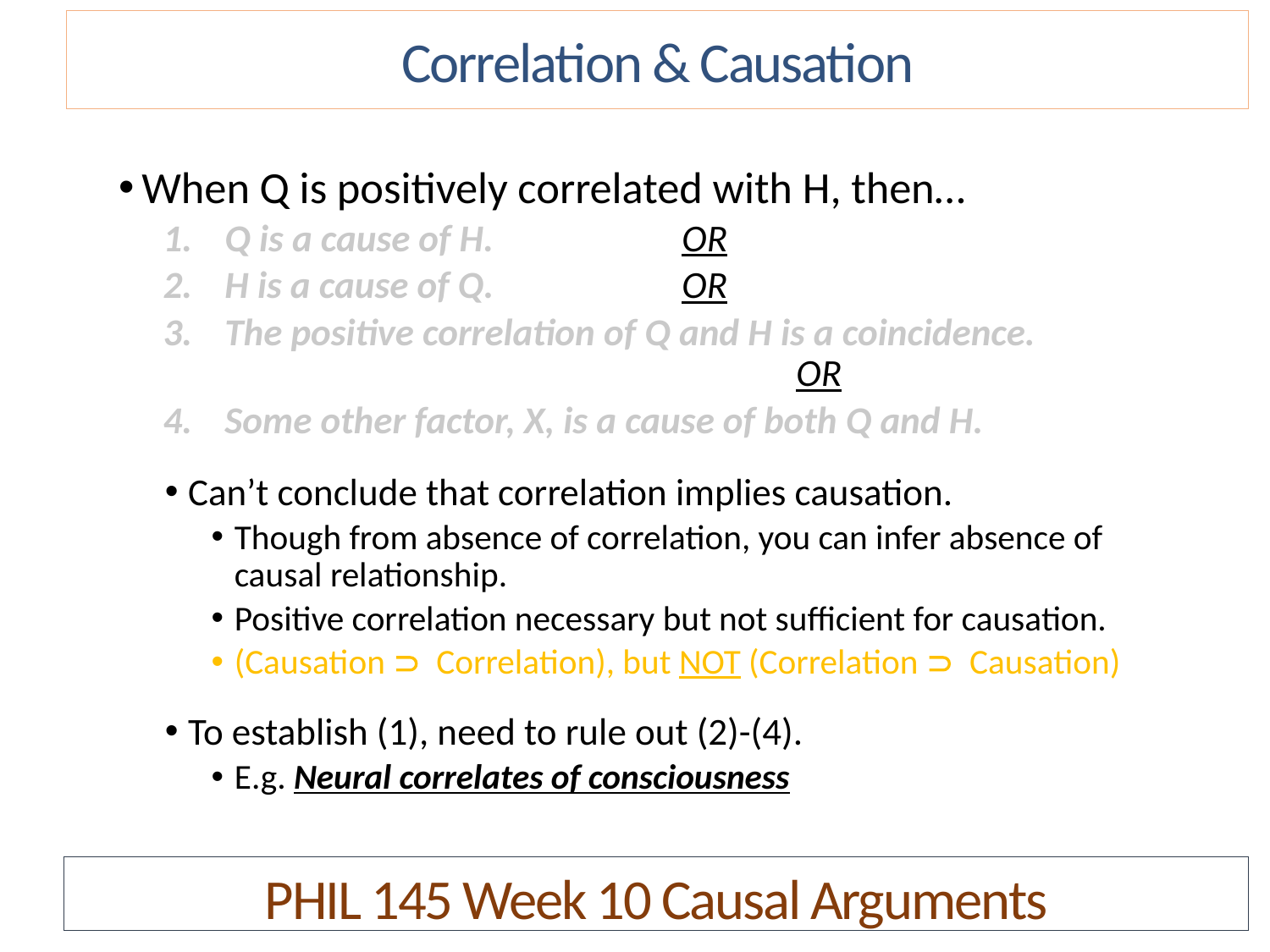

Correlation & Causation
When Q is positively correlated with H, then…
Q is a cause of H. 		OR
H is a cause of Q. 		OR
The positive correlation of Q and H is a coincidence. 						OR
Some other factor, X, is a cause of both Q and H.

Can’t conclude that correlation implies causation.
Though from absence of correlation, you can infer absence of causal relationship.
Positive correlation necessary but not sufficient for causation.
(Causation ⊃  Correlation), but NOT (Correlation ⊃  Causation)

To establish (1), need to rule out (2)-(4).
E.g. Neural correlates of consciousness
PHIL 145 Week 10 Causal Arguments